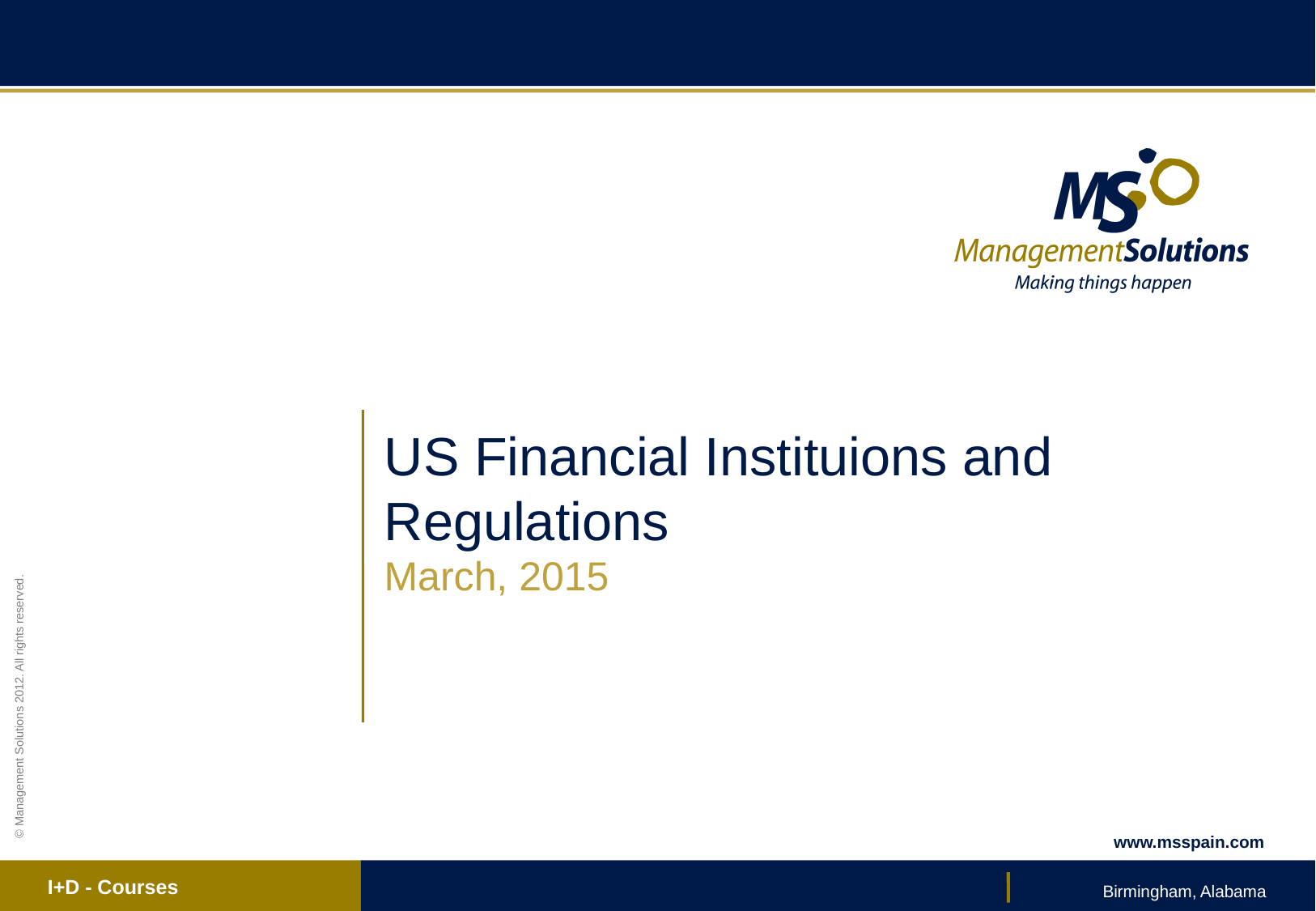

# US Financial Instituions and Regulations
March, 2015